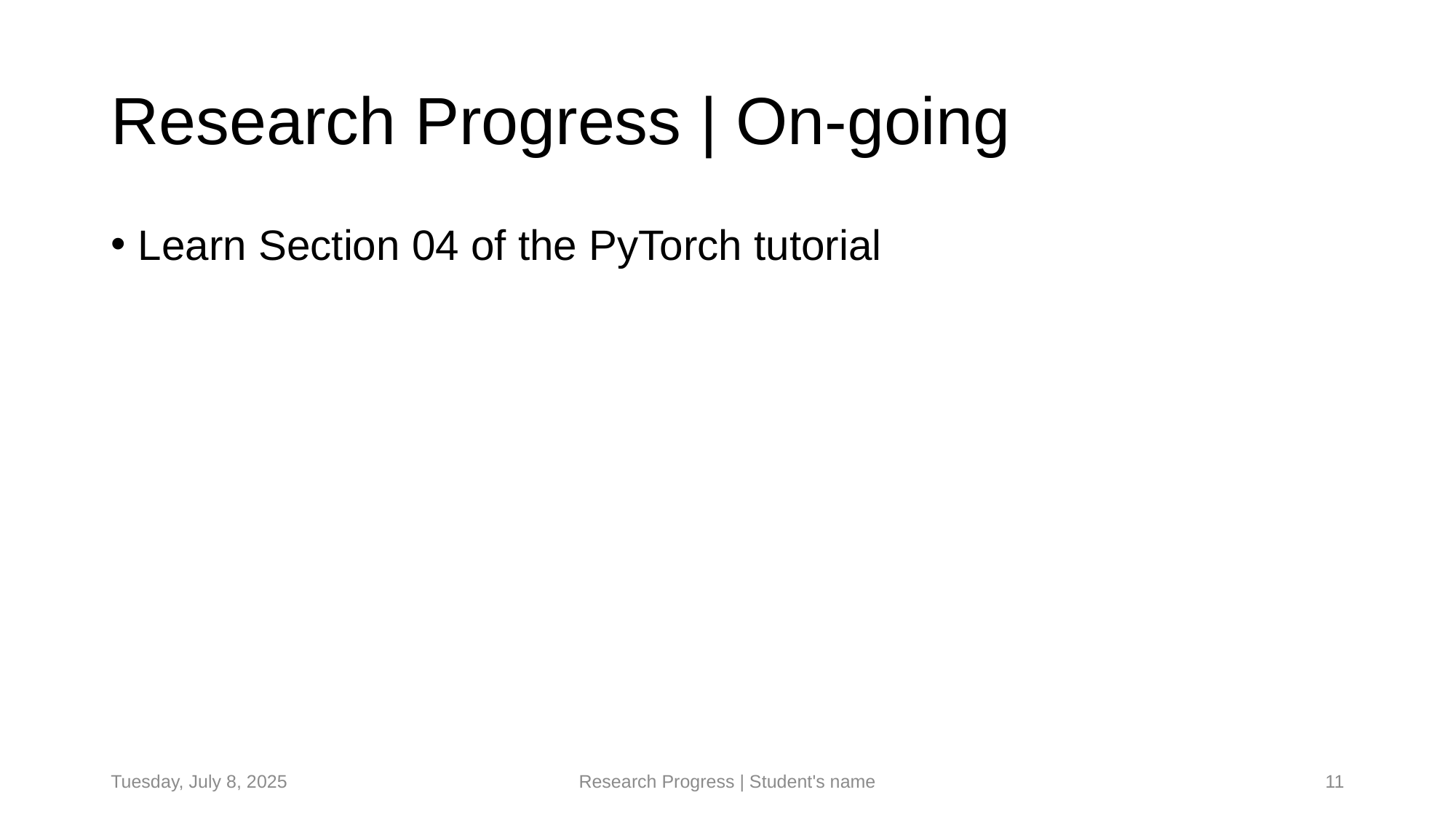

# Research Progress | On-going
Learn Section 04 of the PyTorch tutorial
Tuesday, July 8, 2025
Research Progress | Student's name
11